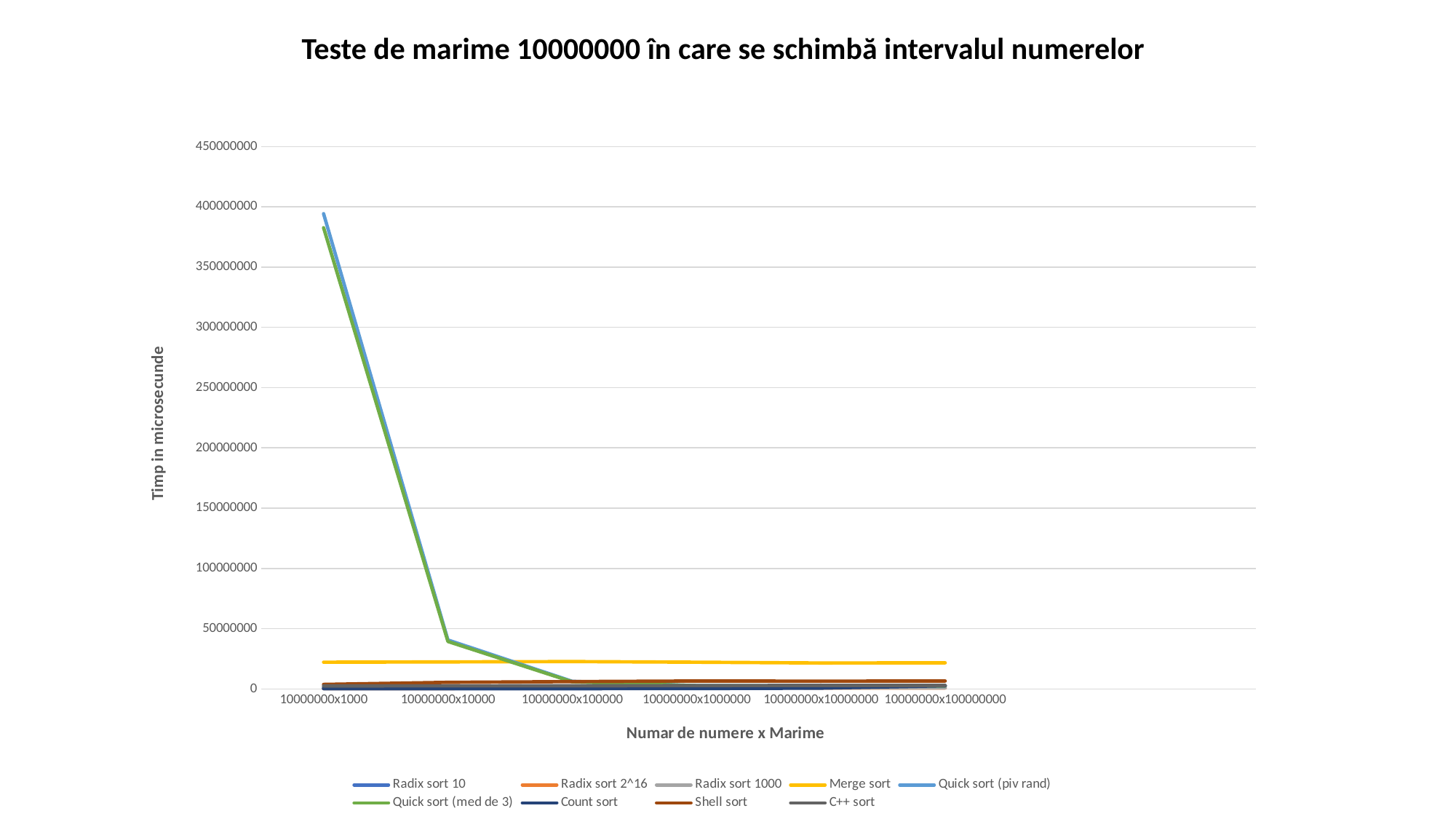

Teste de marime 10000000 în care se schimbă intervalul numerelor

### Chart

| Category | Radix sort 10 | Radix sort 2^16 | Radix sort 1000 | Merge sort | Quick sort (piv rand) | Quick sort (med de 3) | Count sort | Shell sort | C++ sort |
|---|---|---|---|---|---|---|---|---|---|
| 10000000x1000 | 1178577.0 | 315834.0 | 611085.0 | 22175282.0 | 394330386.0 | 382695184.0 | 232648.0 | 3752973.0 | 2482819.0 |
| 10000000x10000 | 1469734.0 | 372567.0 | 633580.0 | 22406593.0 | 40593836.0 | 39360619.0 | 231491.0 | 5477140.0 | 2535449.0 |
| 10000000x100000 | 1781598.0 | 844126.0 | 639176.0 | 22710645.0 | 6306530.0 | 5908862.0 | 241734.0 | 6077791.0 | 2600889.0 |
| 10000000x1000000 | 2461158.0 | 938131.0 | 1097154.0 | 22158887.0 | 2698536.0 | 2694940.0 | 292964.0 | 6568098.0 | 2780234.0 |
| 10000000x10000000 | 2354099.0 | 833082.0 | 917785.0 | 21527710.0 | 2562723.0 | 2448233.0 | 666394.0 | 6420851.0 | 2938605.0 |
| 10000000x100000000 | 2389504.0 | 838315.0 | 918244.0 | 21666027.0 | 2555042.0 | 2472641.0 | 2649328.0 | 6579705.0 | 2953519.0 |